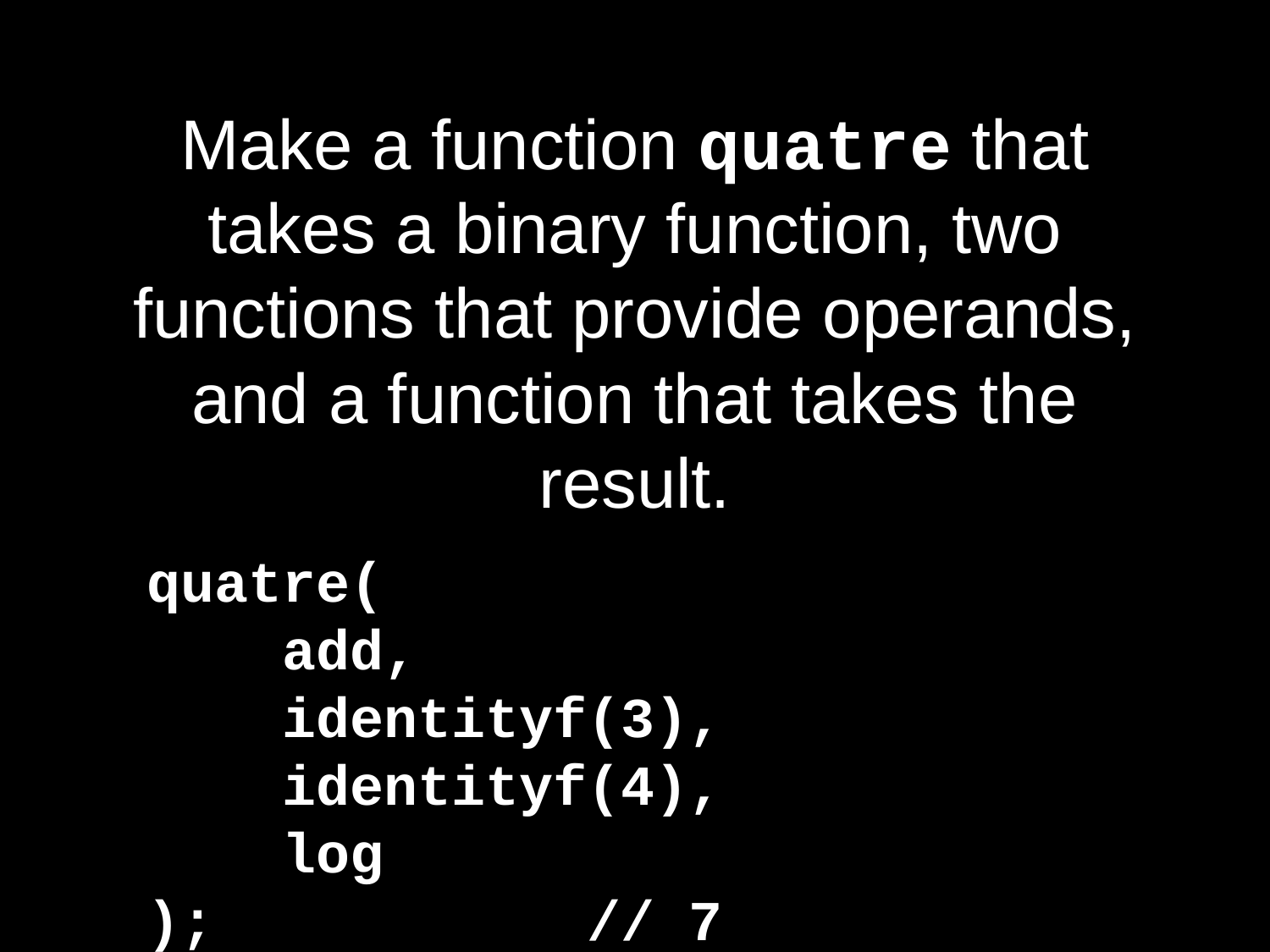

# Make a function quatre that takes a binary function, two functions that provide operands, and a function that takes the result.
quatre(
    add,
    identityf(3),
    identityf(4),
    log
);           // 7